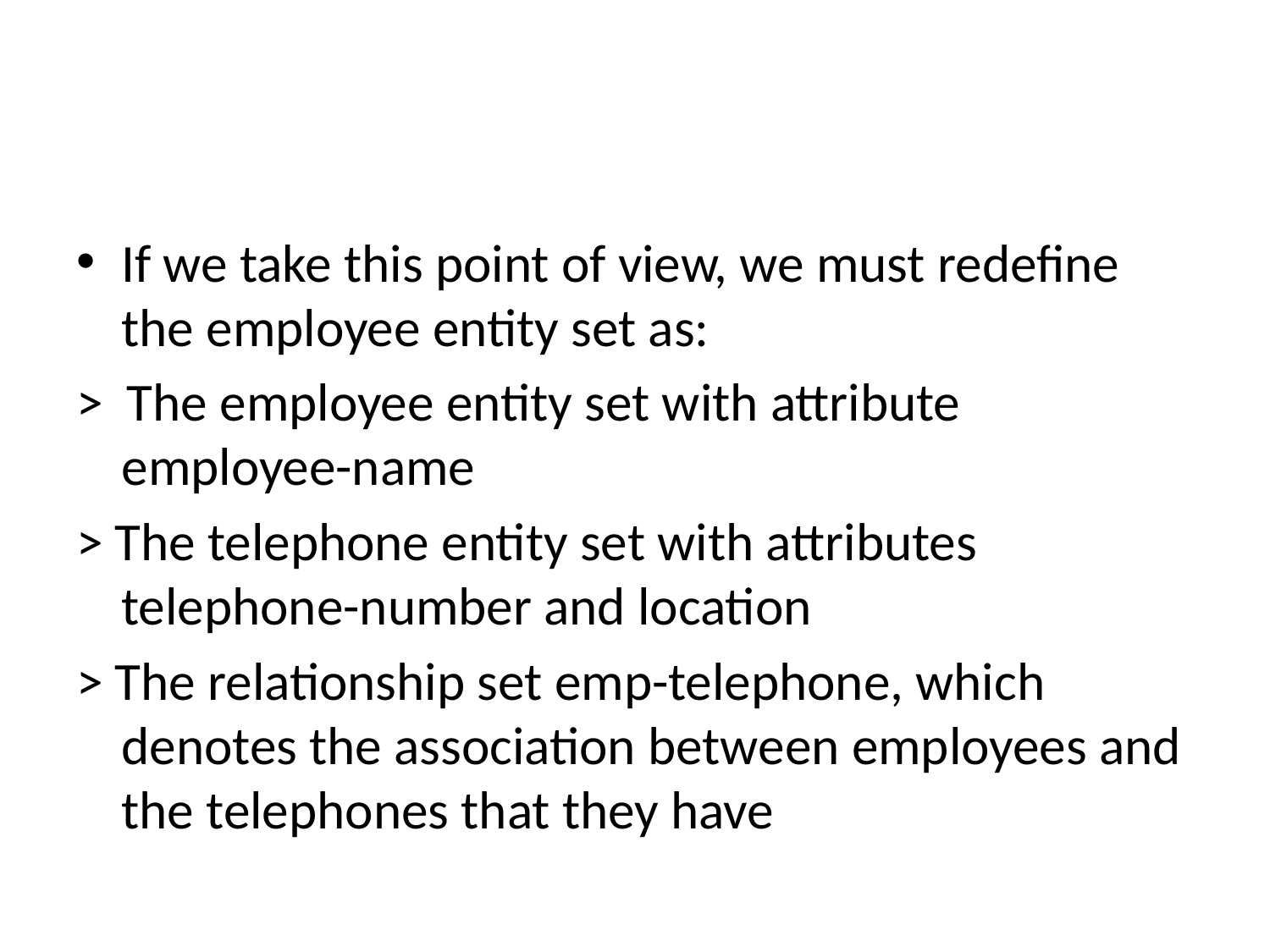

#
If we take this point of view, we must redefine the employee entity set as:
>  The employee entity set with attribute employee-name
> The telephone entity set with attributes telephone-number and location
> The relationship set emp-telephone, which denotes the association between employees and the telephones that they have